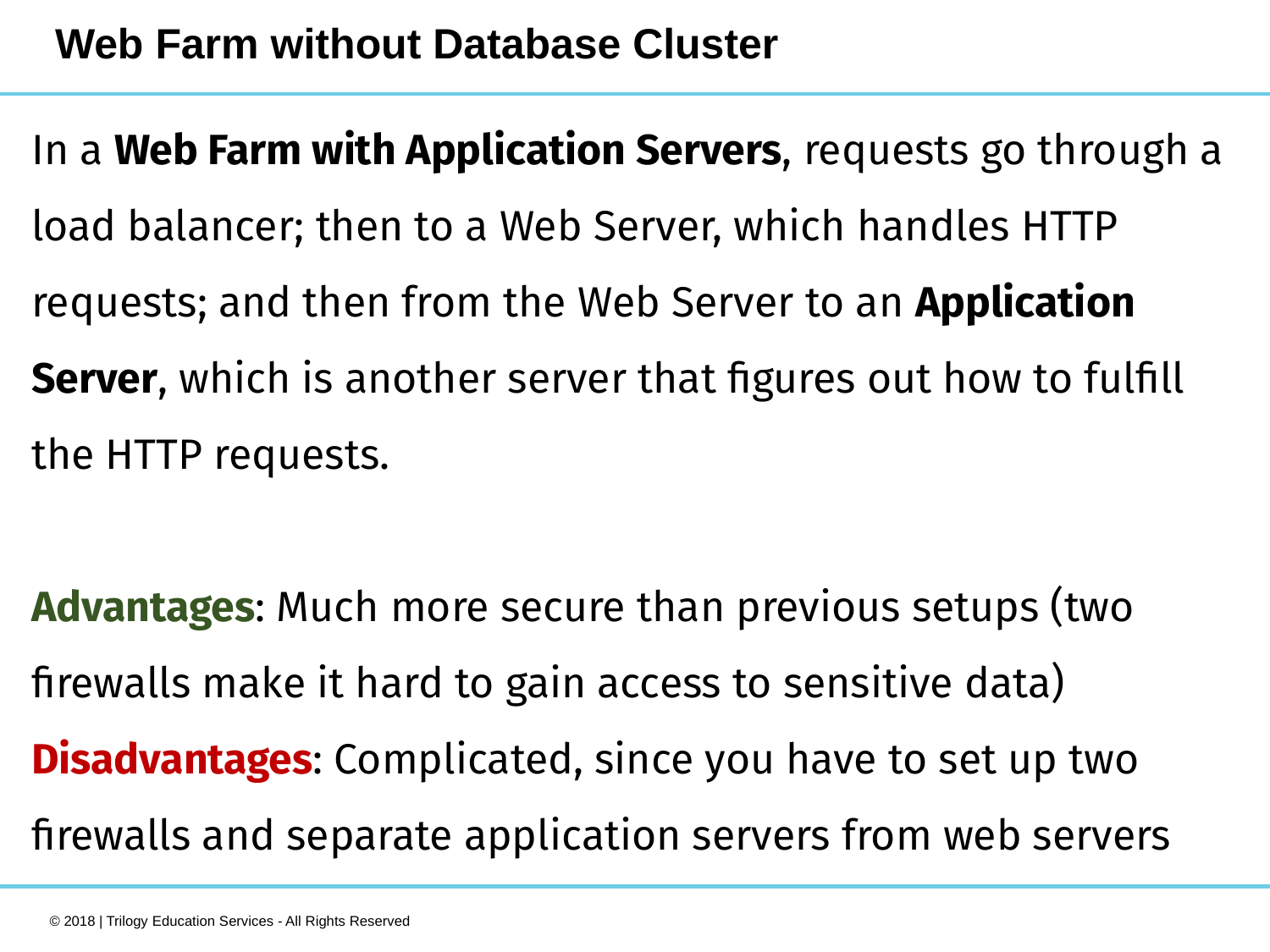

# Web Farm without Database Cluster
In a Web Farm with Application Servers, requests go through a load balancer; then to a Web Server, which handles HTTP requests; and then from the Web Server to an Application Server, which is another server that figures out how to fulfill the HTTP requests.

Advantages: Much more secure than previous setups (two firewalls make it hard to gain access to sensitive data)
Disadvantages: Complicated, since you have to set up two firewalls and separate application servers from web servers